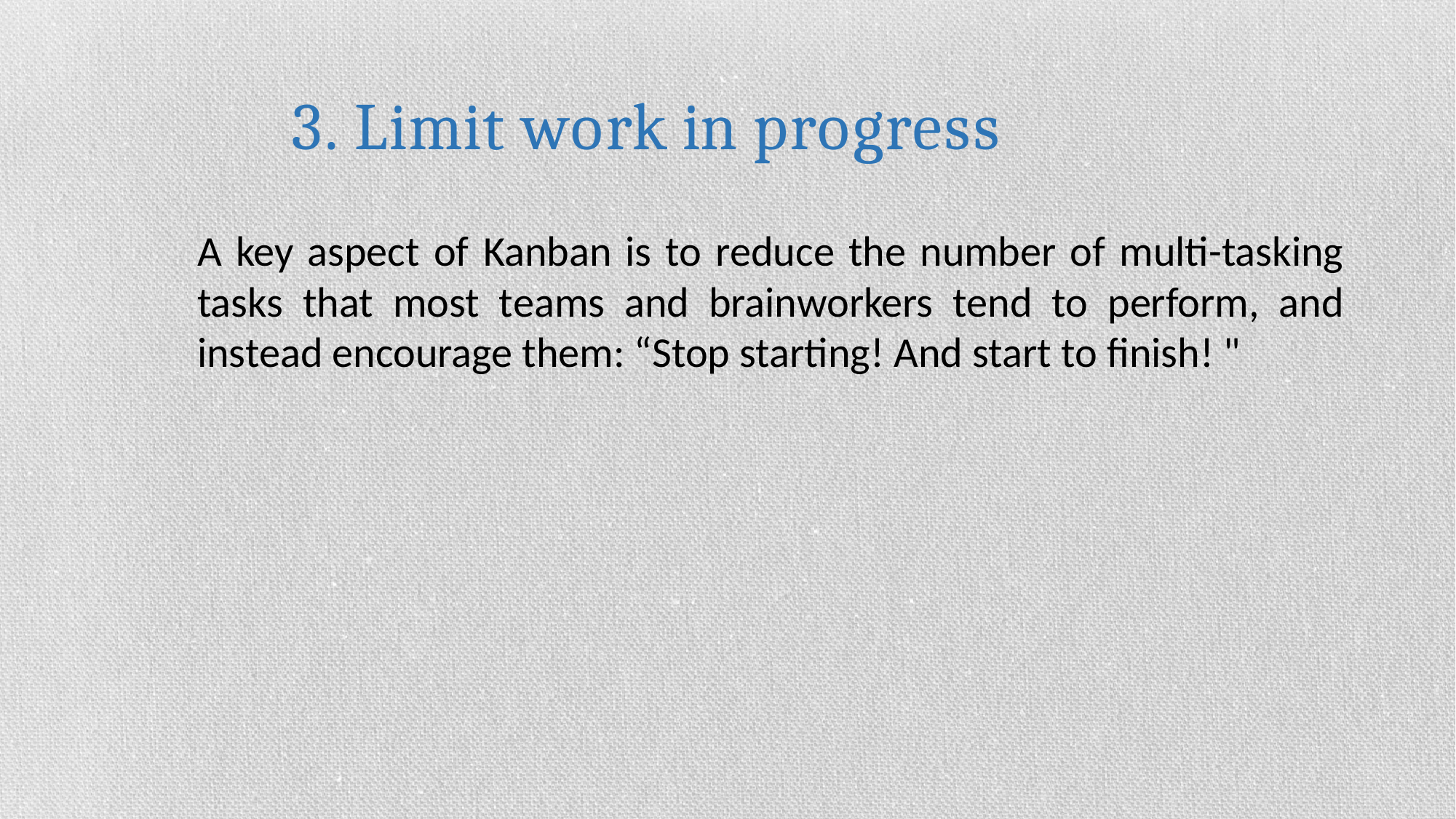

3. Limit work in progress
A key aspect of Kanban is to reduce the number of multi-tasking tasks that most teams and brainworkers tend to perform, and instead encourage them: “Stop starting! And start to finish! "